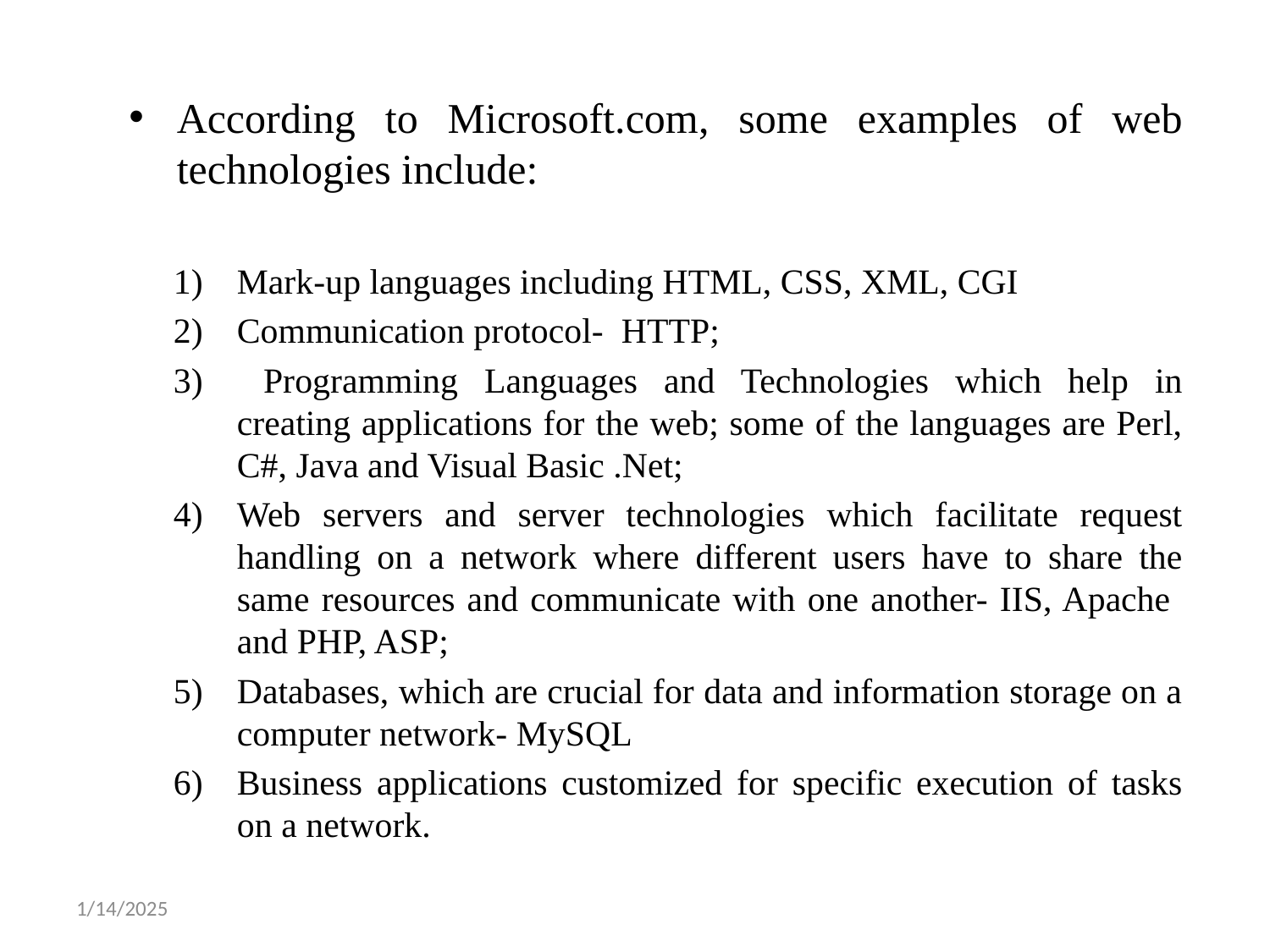

According to Microsoft.com, some examples of web technologies include:

Mark-up languages including HTML, CSS, XML, CGI
Communication protocol-  HTTP;
 Programming Languages and Technologies which help in creating applications for the web; some of the languages are Perl, C#, Java and Visual Basic .Net;
Web servers and server technologies which facilitate request handling on a network where different users have to share the same resources and communicate with one another- IIS, Apache  and PHP, ASP;
Databases, which are crucial for data and information storage on a computer network- MySQL
Business applications customized for specific execution of tasks on a network.

1/14/2025